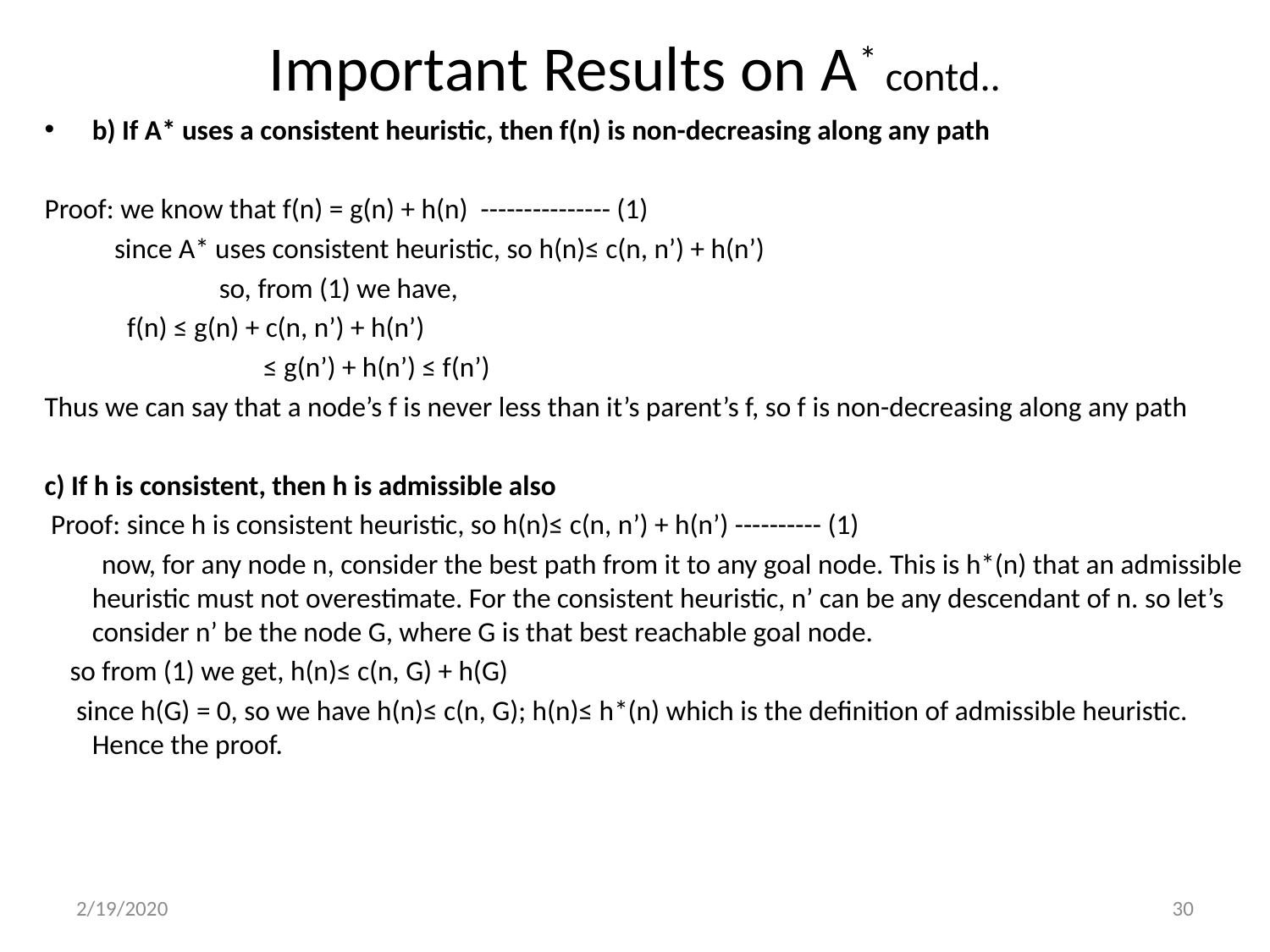

# Important Results on A* contd..
b) If A* uses a consistent heuristic, then f(n) is non-decreasing along any path

Proof: we know that f(n) = g(n) + h(n)  --------------- (1)
           since A* uses consistent heuristic, so h(n)≤ c(n, n’) + h(n’)
		so, from (1) we have,
             f(n) ≤ g(n) + c(n, n’) + h(n’)
		       ≤ g(n’) + h(n’) ≤ f(n’)
Thus we can say that a node’s f is never less than it’s parent’s f, so f is non-decreasing along any path

c) If h is consistent, then h is admissible also
 Proof: since h is consistent heuristic, so h(n)≤ c(n, n’) + h(n’) ---------- (1)
         now, for any node n, consider the best path from it to any goal node. This is h*(n) that an admissible heuristic must not overestimate. For the consistent heuristic, n’ can be any descendant of n. so let’s consider n’ be the node G, where G is that best reachable goal node.
    so from (1) we get, h(n)≤ c(n, G) + h(G)
     since h(G) = 0, so we have h(n)≤ c(n, G); h(n)≤ h*(n) which is the definition of admissible heuristic. Hence the proof.

2/19/2020
30